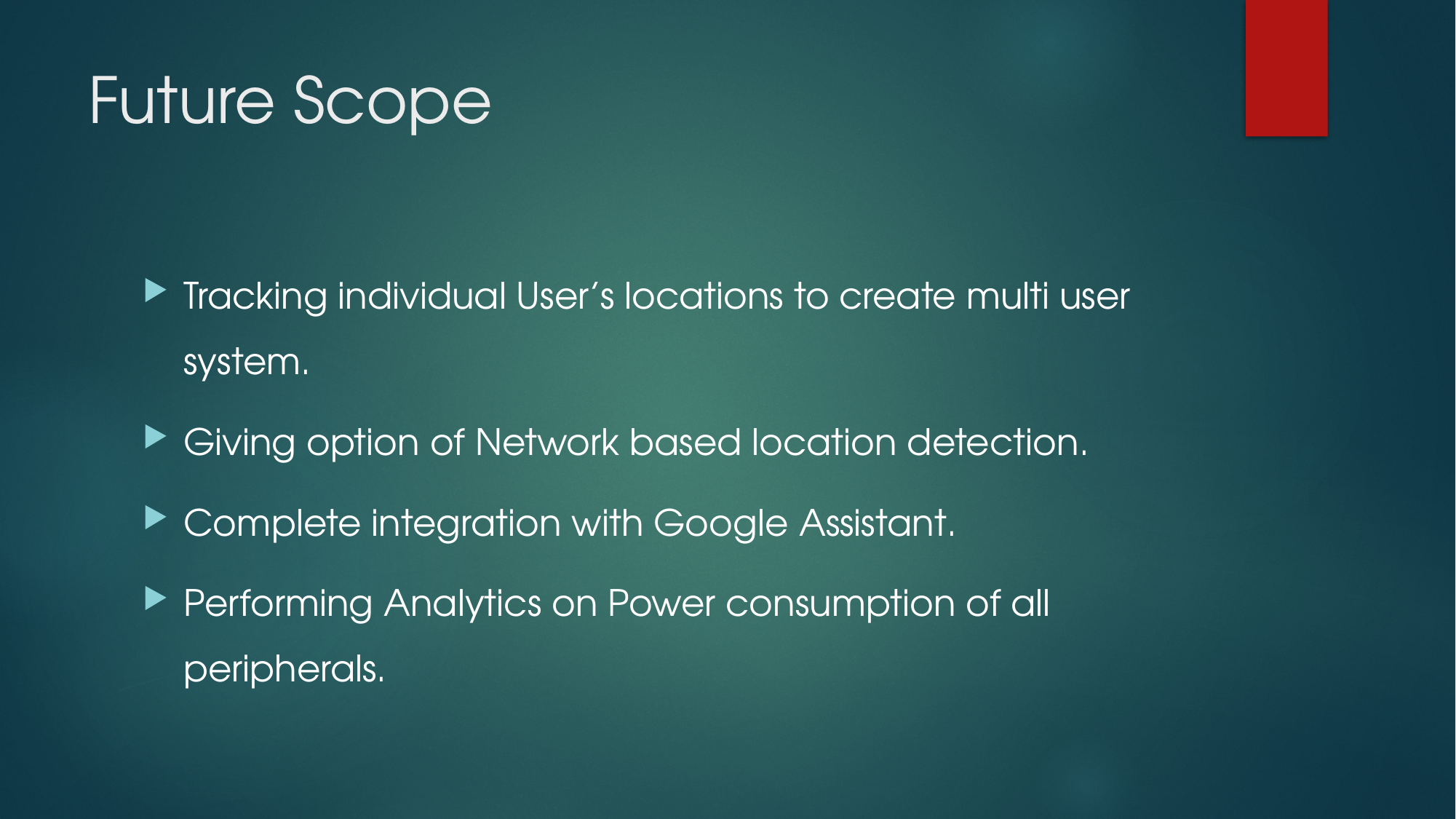

# Future Scope
Tracking individual User’s locations to create multi user system.
Giving option of Network based location detection.
Complete integration with Google Assistant.
Performing Analytics on Power consumption of all peripherals.